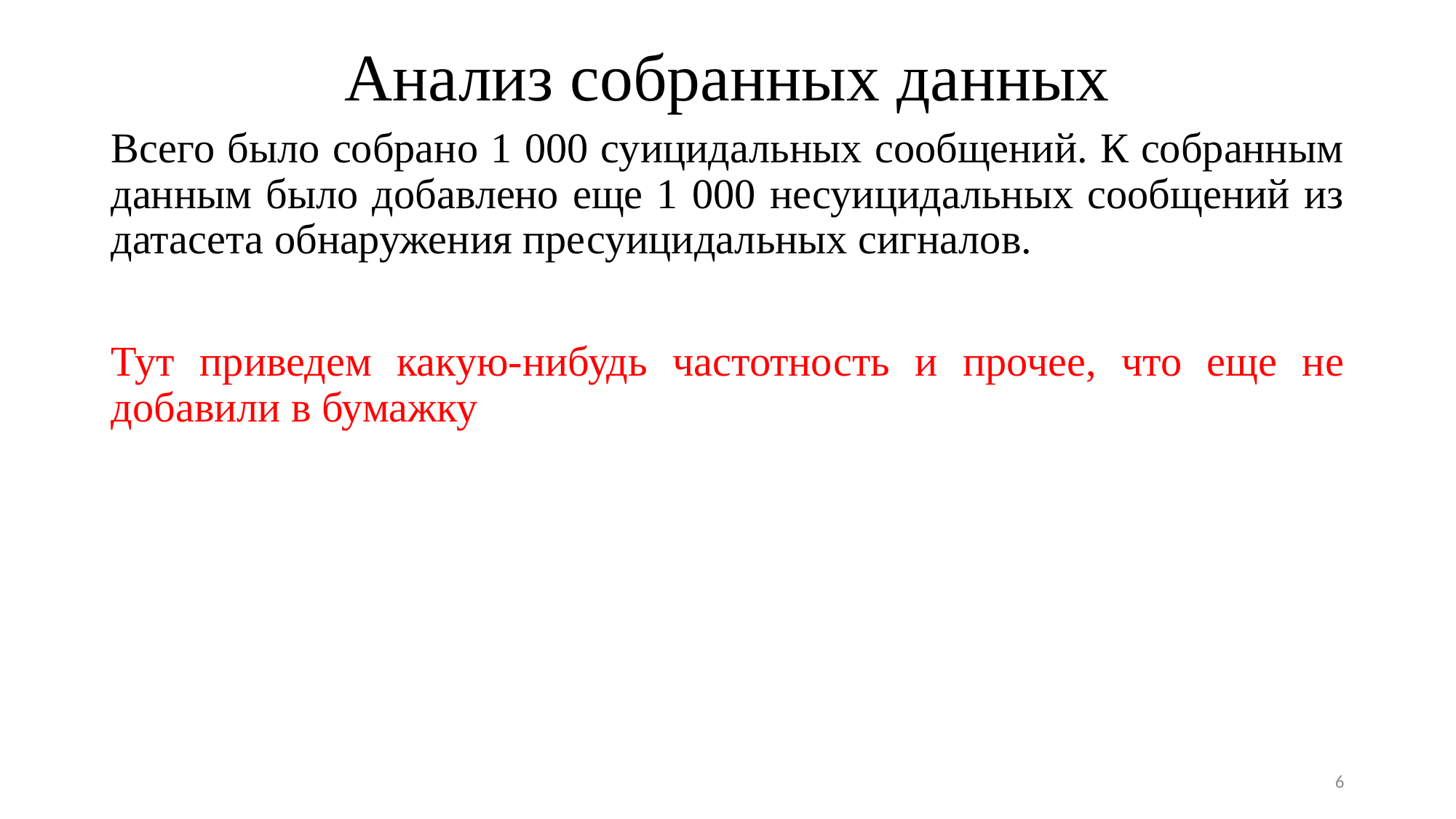

# Анализ собранных данных
Всего было собрано 1 000 суицидальных сообщений. К собранным данным было добавлено еще 1 000 несуицидальных сообщений из датасета обнаружения пресуицидальных сигналов.

Тут приведем какую-нибудь частотность и прочее, что еще не добавили в бумажку

6